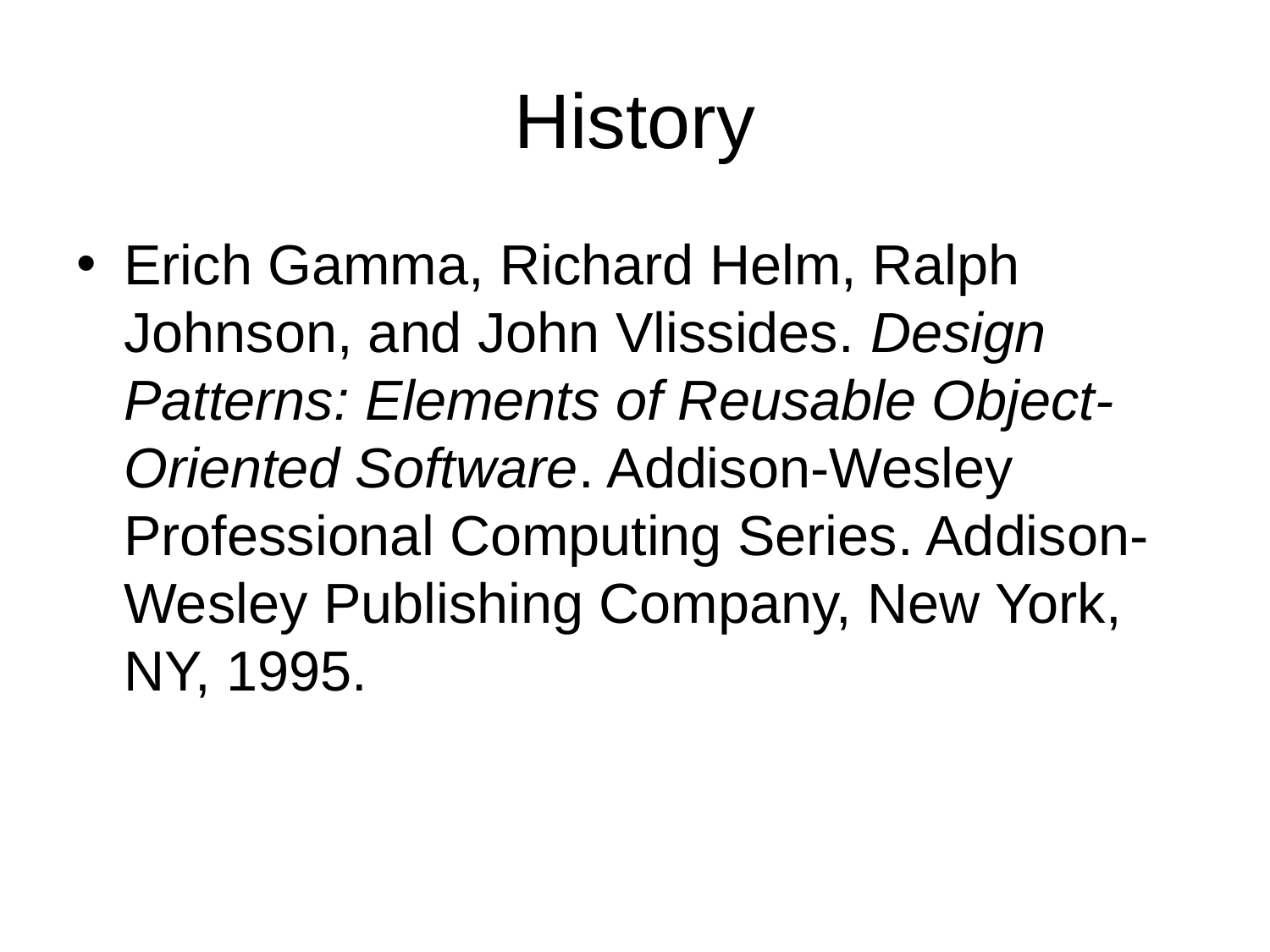

# History
Erich Gamma, Richard Helm, Ralph Johnson, and John Vlissides. Design Patterns: Elements of Reusable Object-Oriented Software. Addison-Wesley Professional Computing Series. Addison-Wesley Publishing Company, New York, NY, 1995.